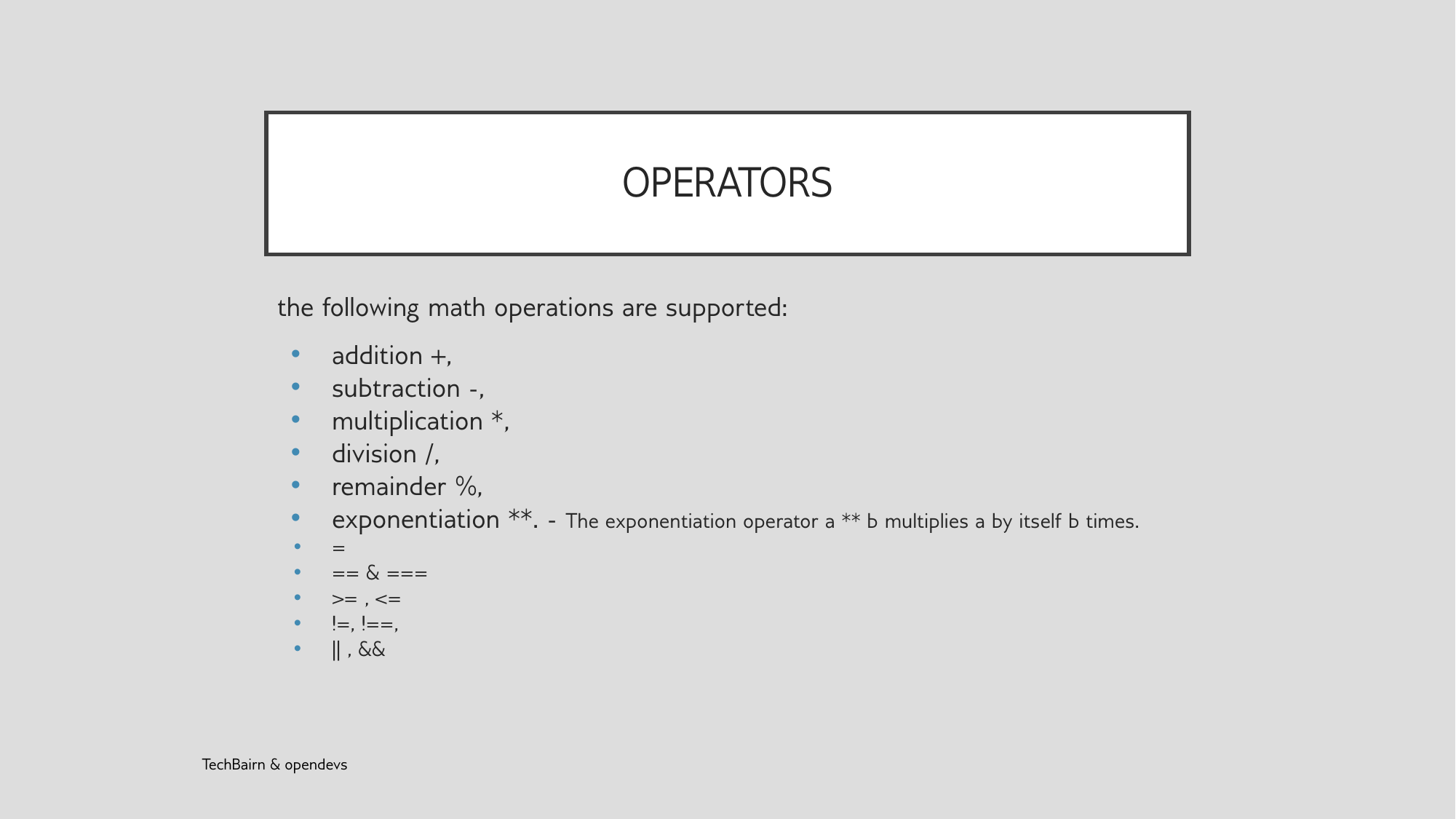

# OPERATORS
the following math operations are supported:
addition +,
subtraction -,
multiplication *,
division /,
remainder %,
exponentiation **. - The exponentiation operator a ** b multiplies a by itself b times.
=
== & ===
>= , <=
!=, !==,
|| , &&
TechBairn & opendevs